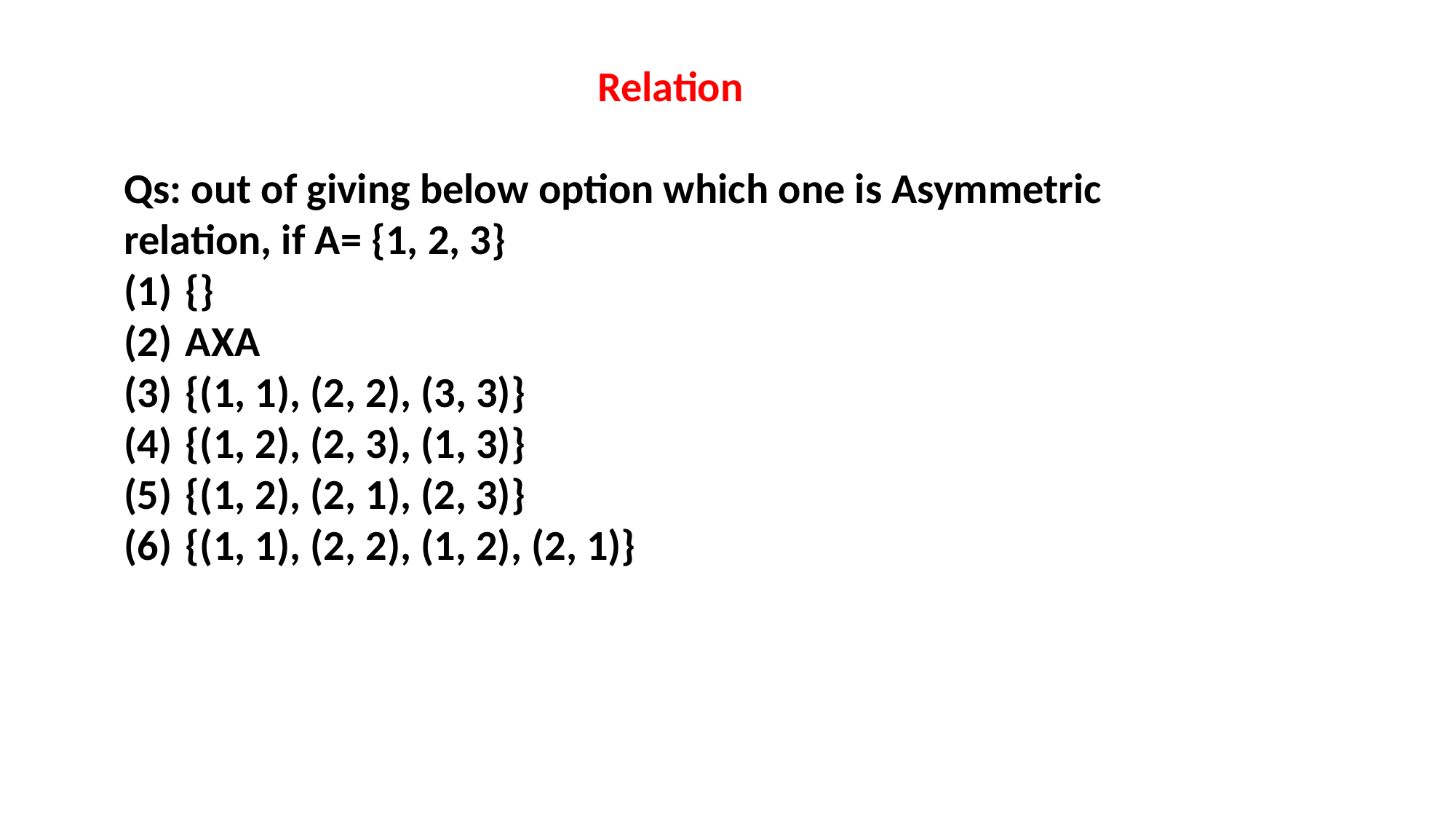

Relation

Qs: out of giving below option which one is Asymmetric relation, if A= {1, 2, 3}
{}
AXA
{(1, 1), (2, 2), (3, 3)}
{(1, 2), (2, 3), (1, 3)}
{(1, 2), (2, 1), (2, 3)}
{(1, 1), (2, 2), (1, 2), (2, 1)}